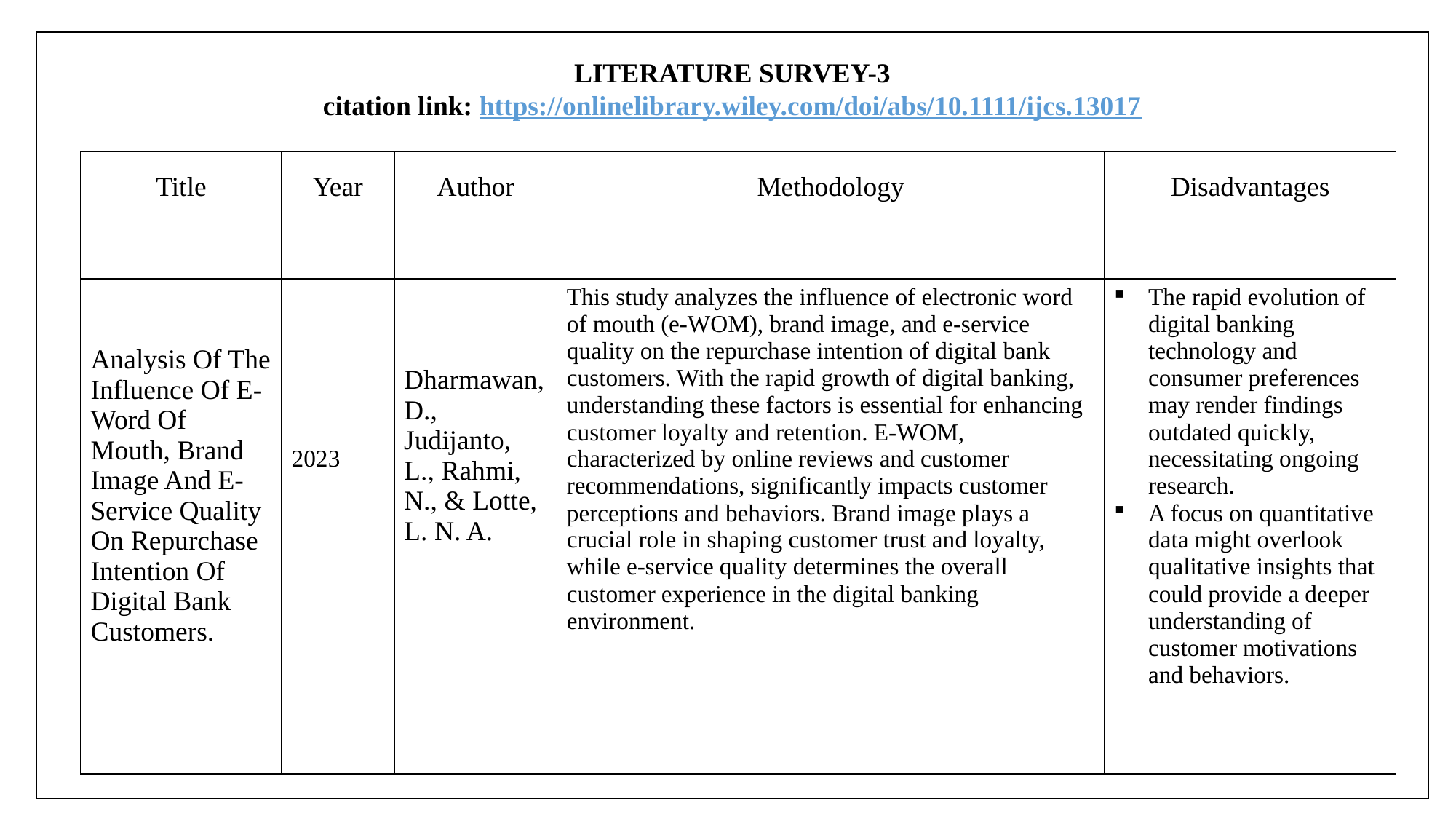

LITERATURE SURVEY-3
citation link: https://onlinelibrary.wiley.com/doi/abs/10.1111/ijcs.13017
| Title | Year | Author | Methodology | Disadvantages |
| --- | --- | --- | --- | --- |
| Analysis Of The Influence Of E-Word Of Mouth, Brand Image And E-Service Quality On Repurchase Intention Of Digital Bank Customers. | 2023 | Dharmawan, D., Judijanto, L., Rahmi, N., & Lotte, L. N. A. | This study analyzes the influence of electronic word of mouth (e-WOM), brand image, and e-service quality on the repurchase intention of digital bank customers. With the rapid growth of digital banking, understanding these factors is essential for enhancing customer loyalty and retention. E-WOM, characterized by online reviews and customer recommendations, significantly impacts customer perceptions and behaviors. Brand image plays a crucial role in shaping customer trust and loyalty, while e-service quality determines the overall customer experience in the digital banking environment. | The rapid evolution of digital banking technology and consumer preferences may render findings outdated quickly, necessitating ongoing research. A focus on quantitative data might overlook qualitative insights that could provide a deeper understanding of customer motivations and behaviors. |